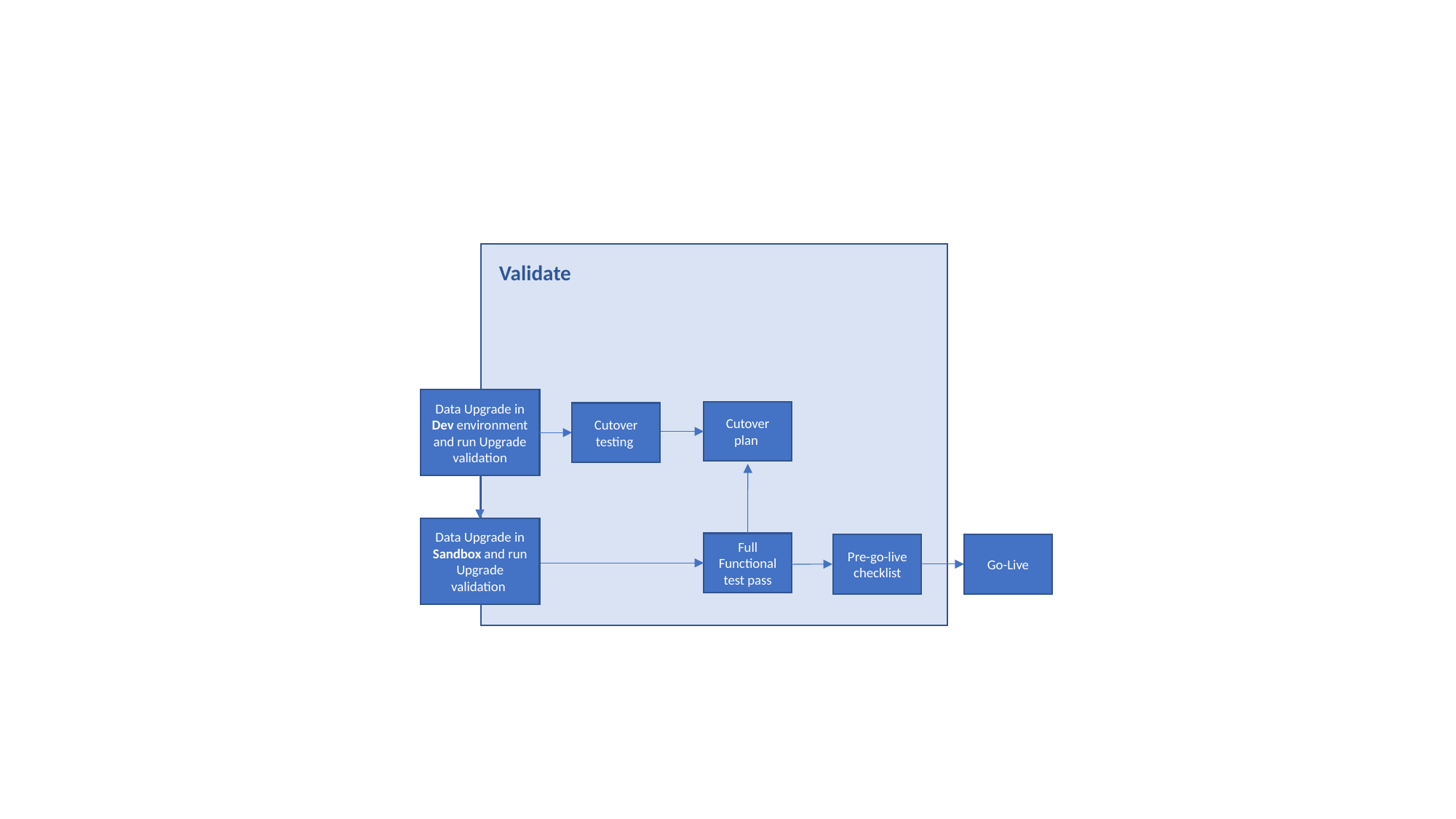

Validate
Data Upgrade in Dev environment and run Upgrade validation
Cutover plan
Cutover testing
Data Upgrade in Sandbox and run Upgrade validation
Full Functional test pass
Pre-go-live checklist
Go-Live